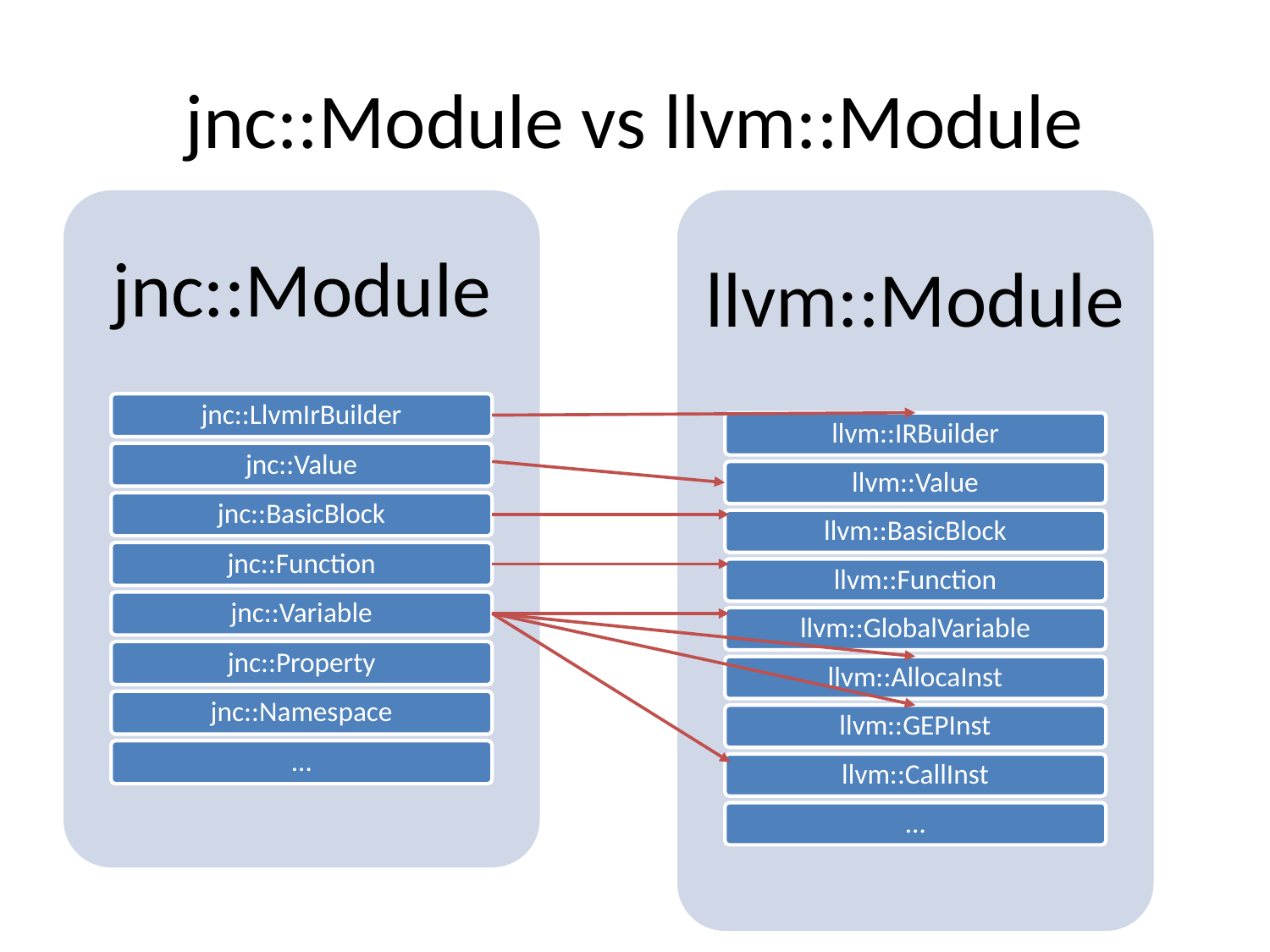

# jnc::Module vs llvm::Module
jnc::Module
jnc::LlvmIrBuilder
jnc::Value
jnc::BasicBlock
jnc::Function
jnc::Variable
jnc::Property
jnc::Namespace
…
llvm::Module
llvm::IRBuilder
llvm::Value
llvm::BasicBlock
llvm::Function
llvm::GlobalVariable
llvm::AllocaInst
llvm::GEPInst
llvm::CallInst
…